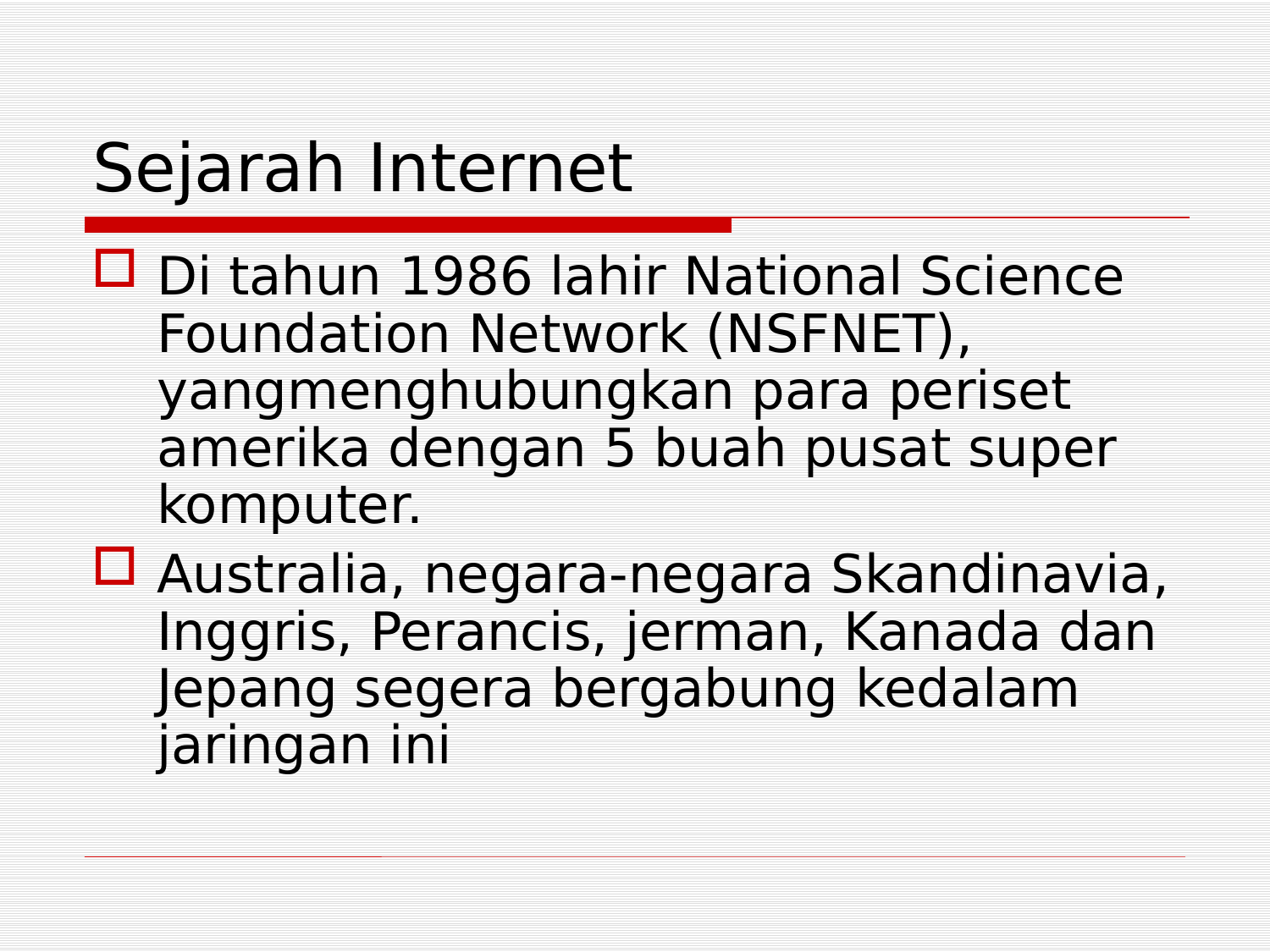

# Sejarah Internet
Di tahun 1986 lahir National Science Foundation Network (NSFNET), yangmenghubungkan para periset amerika dengan 5 buah pusat super komputer.
Australia, negara-negara Skandinavia, Inggris, Perancis, jerman, Kanada dan Jepang segera bergabung kedalam jaringan ini